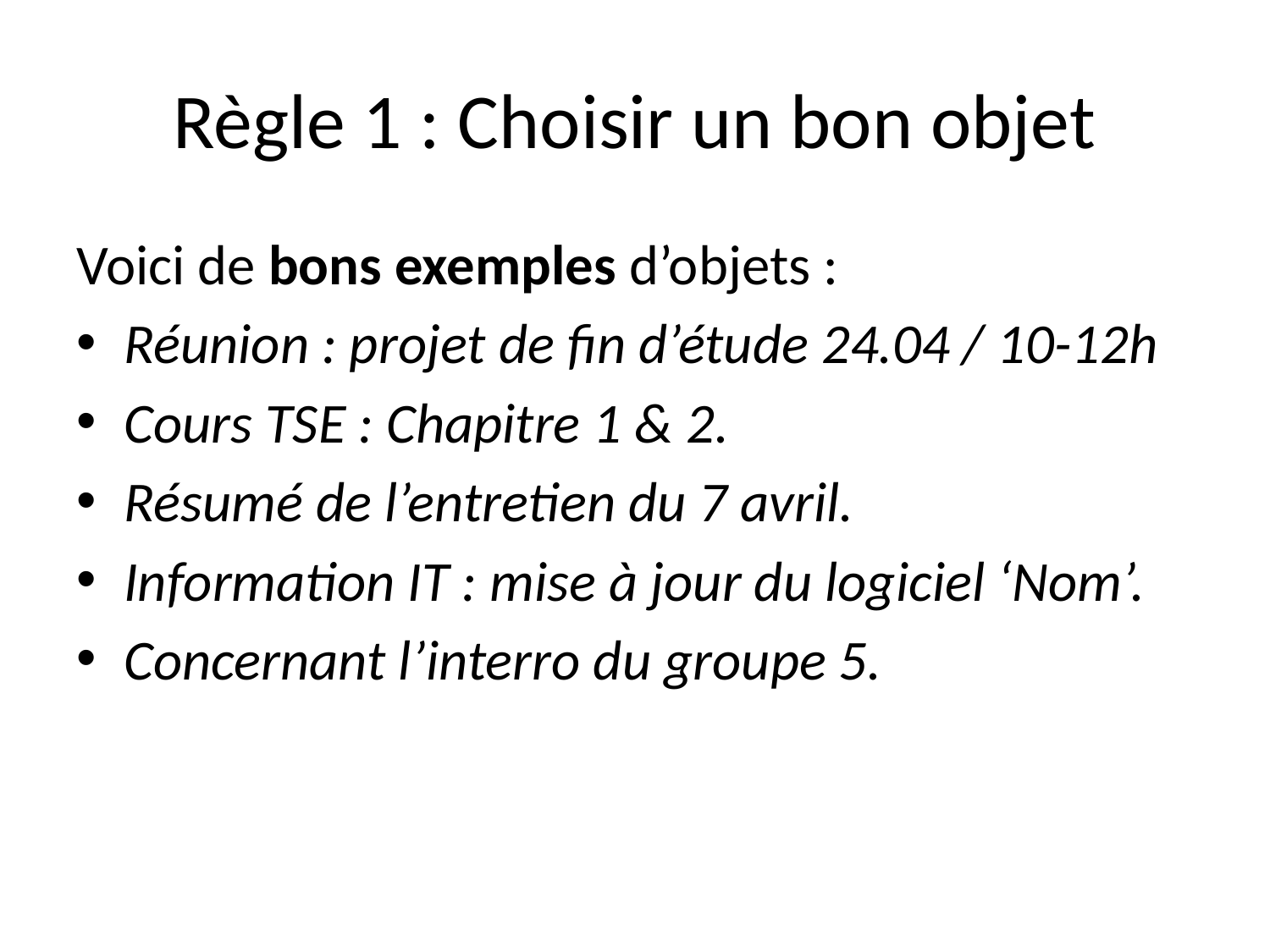

# Règle 1 : Choisir un bon objet
Voici de bons exemples d’objets :
Réunion : projet de fin d’étude 24.04 / 10-12h
Cours TSE : Chapitre 1 & 2.
Résumé de l’entretien du 7 avril.
Information IT : mise à jour du logiciel ‘Nom’.
Concernant l’interro du groupe 5.